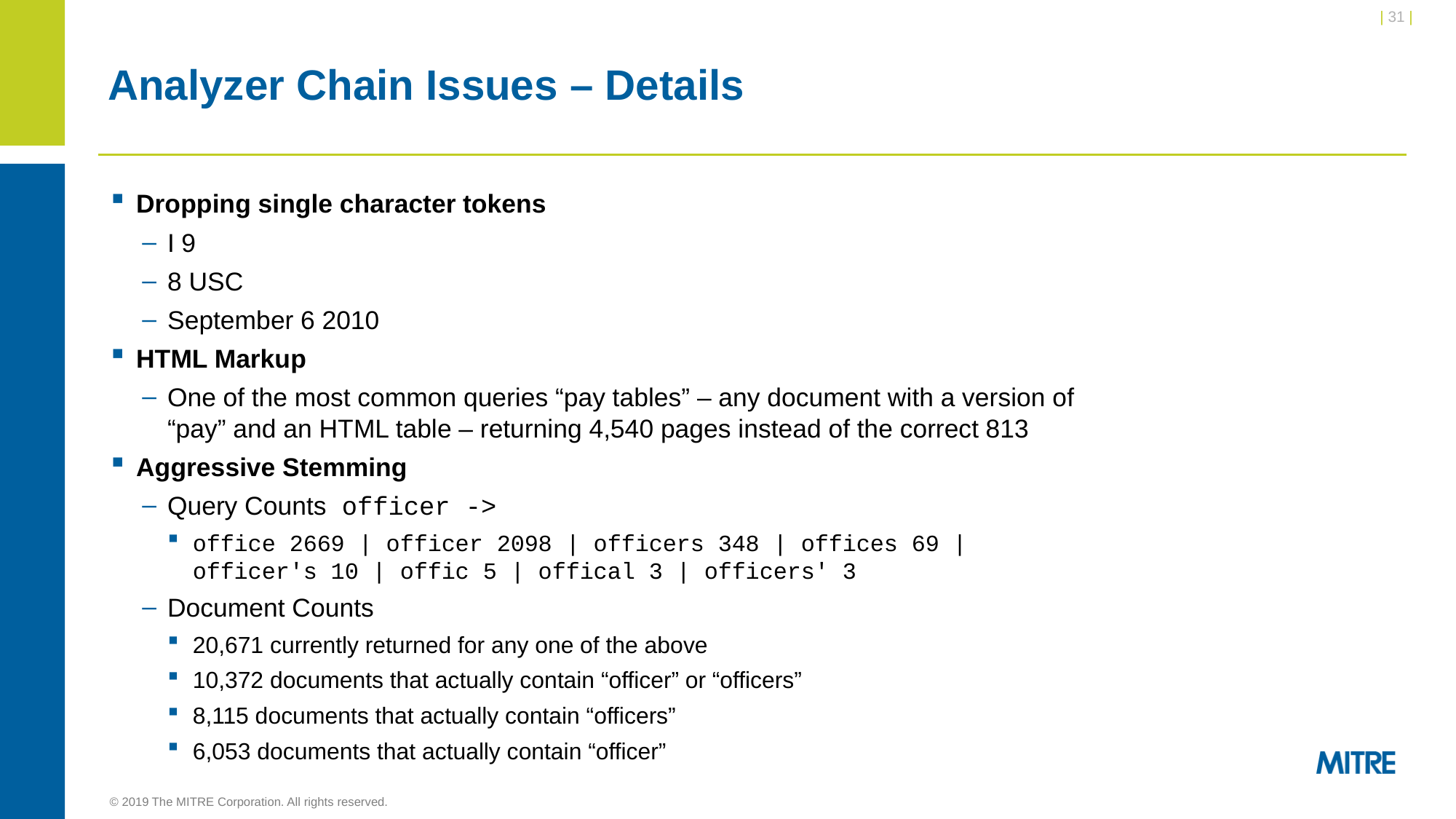

| 31 |
# Analyzer Chain Issues – Details
Dropping single character tokens
I 9
8 USC
September 6 2010
HTML Markup
One of the most common queries “pay tables” – any document with a version of “pay” and an HTML table – returning 4,540 pages instead of the correct 813
Aggressive Stemming
Query Counts officer ->
office 2669 | officer 2098 | officers 348 | offices 69 | officer's 10 | offic 5 | offical 3 | officers' 3
Document Counts
20,671 currently returned for any one of the above
10,372 documents that actually contain “officer” or “officers”
8,115 documents that actually contain “officers”
6,053 documents that actually contain “officer”

© 2019 The MITRE Corporation. All rights reserved.